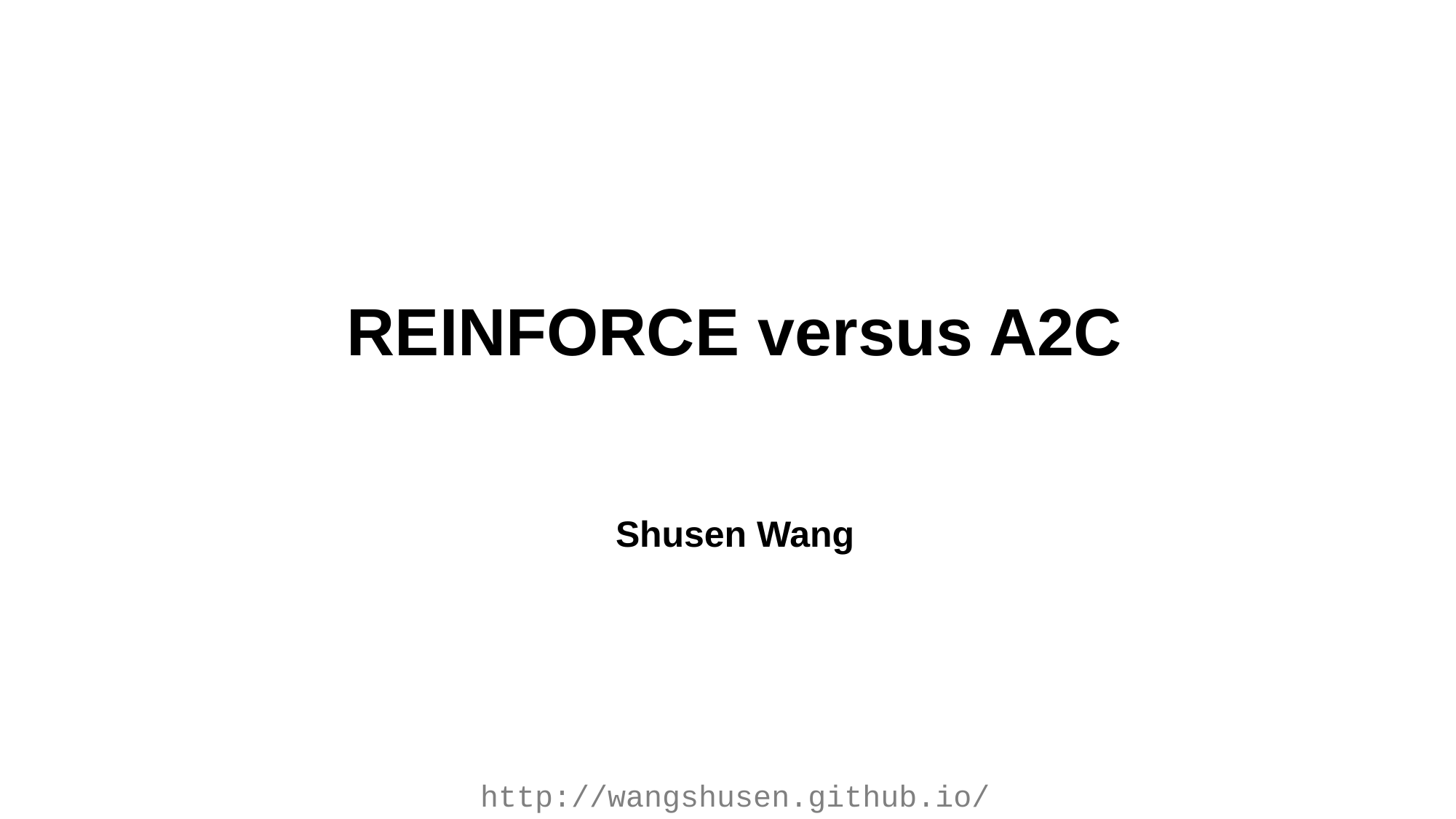

# REINFORCE versus A2C
Shusen Wang
http://wangshusen.github.io/